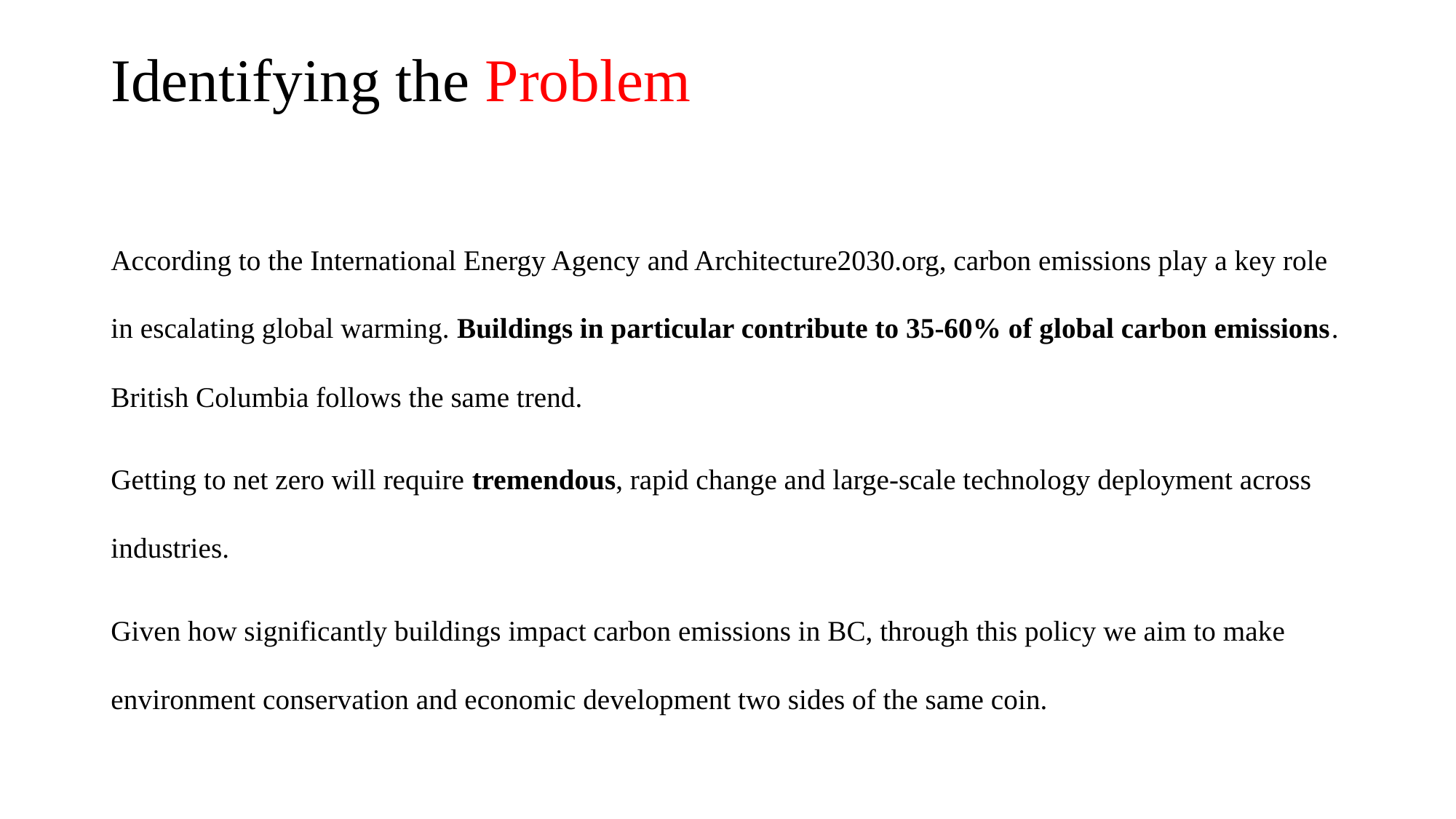

# Identifying the Problem
According to the International Energy Agency and Architecture2030.org, carbon emissions play a key role in escalating global warming. Buildings in particular contribute to 35-60% of global carbon emissions. British Columbia follows the same trend.
Getting to net zero will require tremendous, rapid change and large-scale technology deployment across industries.
Given how significantly buildings impact carbon emissions in BC, through this policy we aim to make environment conservation and economic development two sides of the same coin.